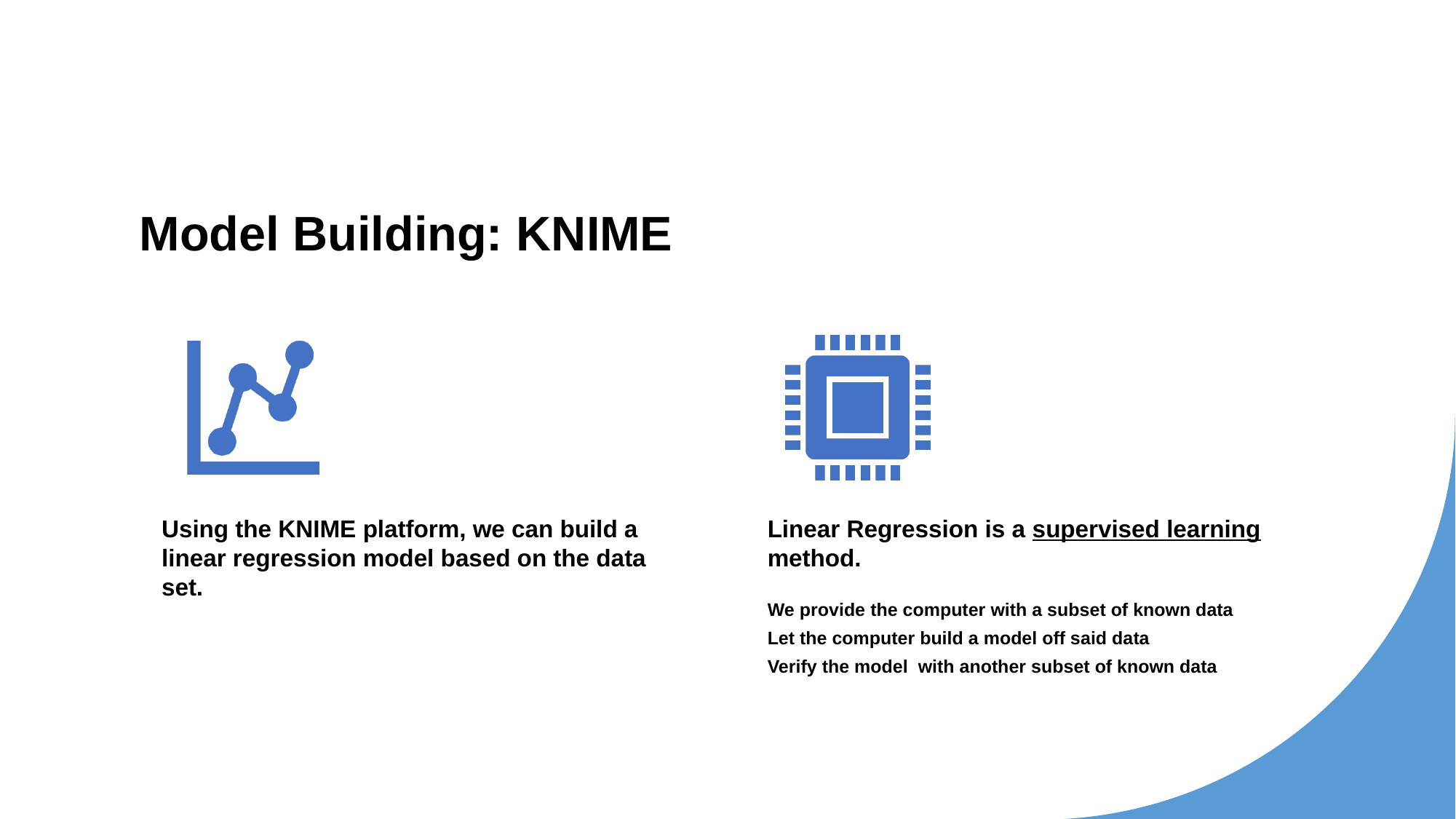

# Model Building: KNIME
Using the KNIME platform, we can build a linear regression model based on the data set.
Linear Regression is a supervised learning method.
We provide the computer with a subset of known data
Let the computer build a model off said data
Verify the model  with another subset of known data